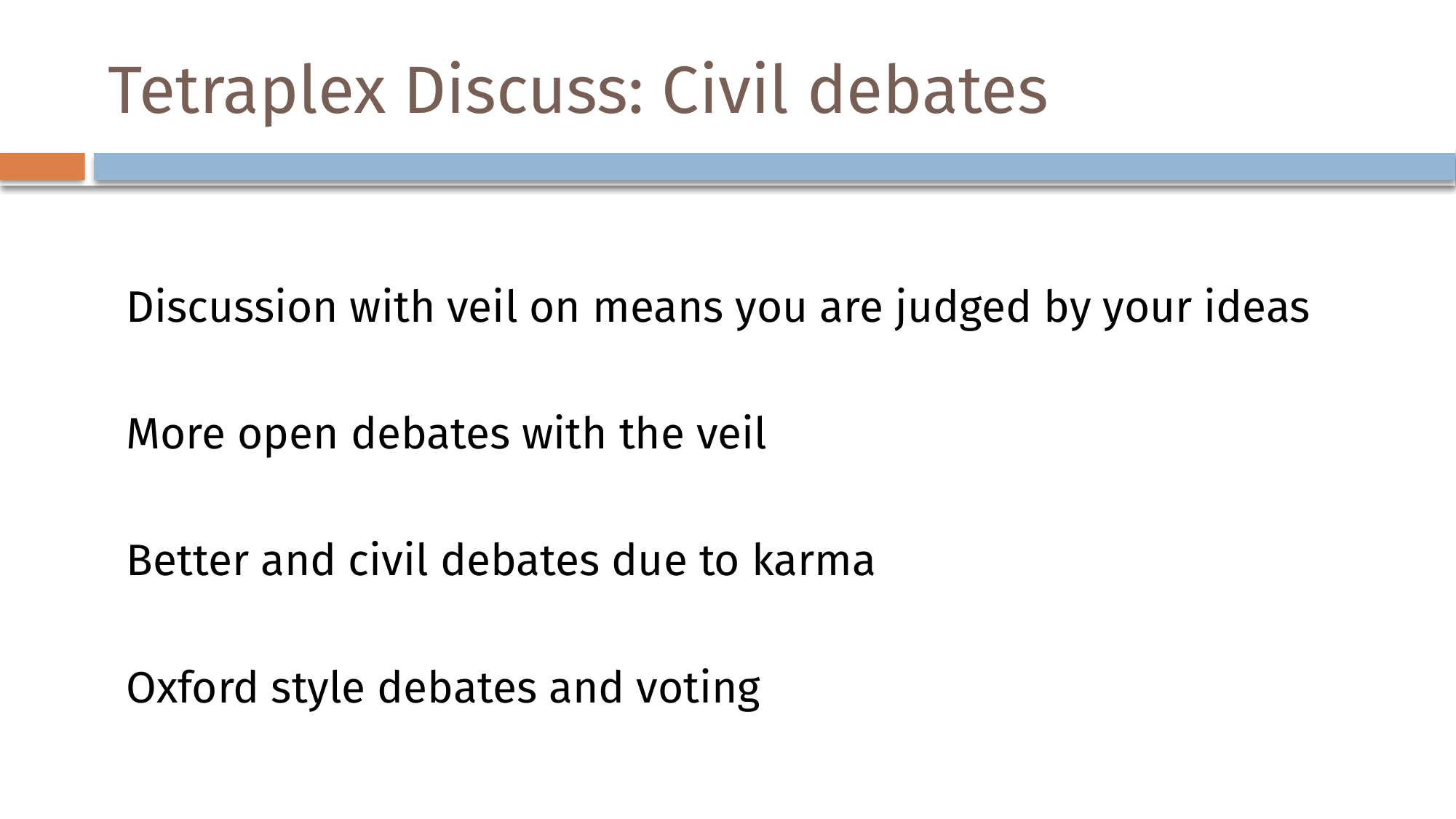

# Tetraplex Discuss: Civil debates

Discussion with veil on means you are judged by your ideas

More open debates with the veil

Better and civil debates due to karma

Oxford style debates and voting